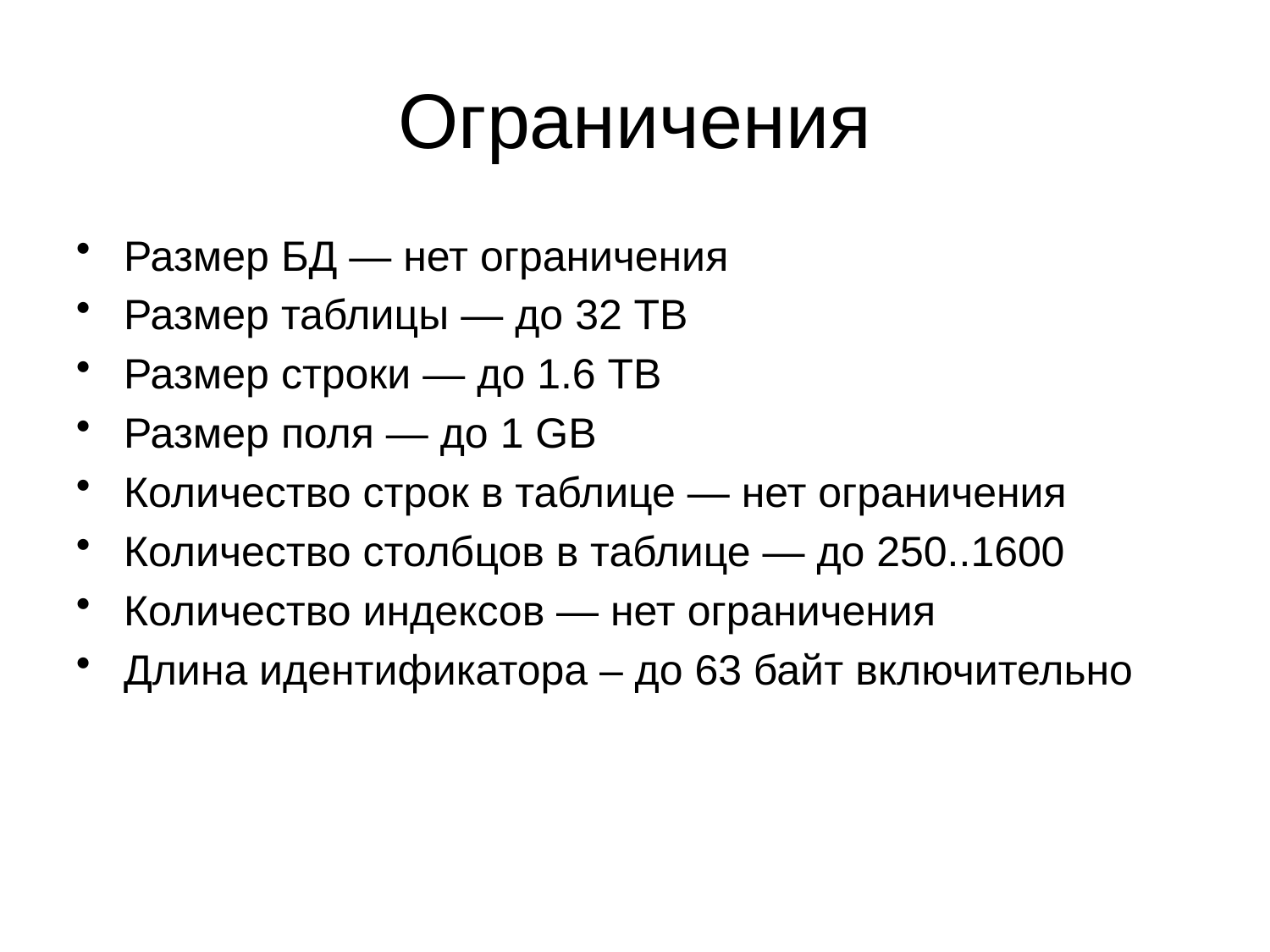

# Ограничения
Размер БД — нет ограничения
Размер таблицы — до 32 TB
Размер строки — до 1.6 TB
Размер поля — до 1 GB
Количество строк в таблице — нет ограничения
Количество столбцов в таблице — до 250..1600
Количество индексов — нет ограничения
Длина идентификатора – до 63 байт включительно